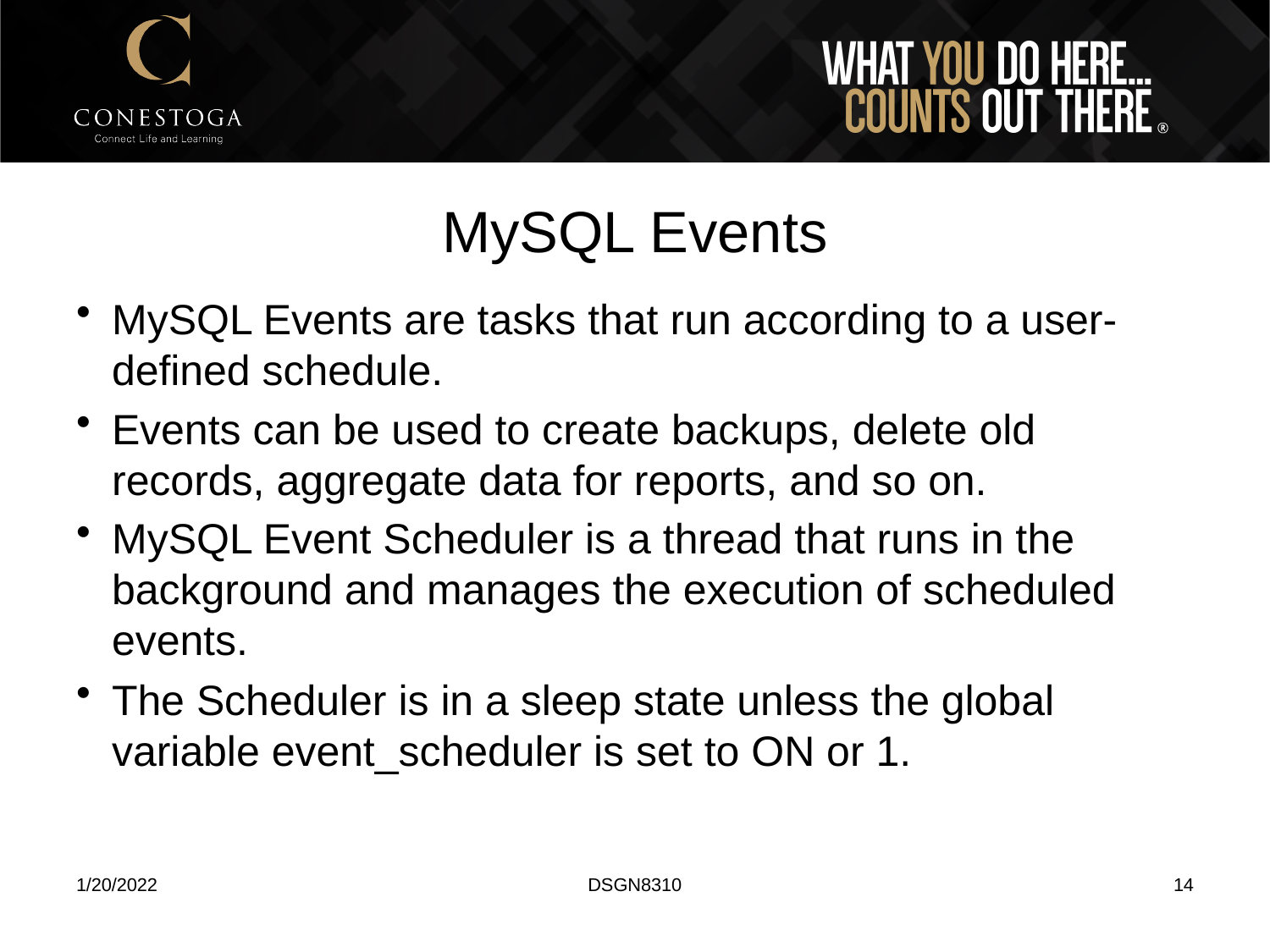

# MySQL Events
MySQL Events are tasks that run according to a user-defined schedule.
Events can be used to create backups, delete old records, aggregate data for reports, and so on.
MySQL Event Scheduler is a thread that runs in the background and manages the execution of scheduled events.
The Scheduler is in a sleep state unless the global variable event_scheduler is set to ON or 1.
1/20/2022
DSGN8310
14